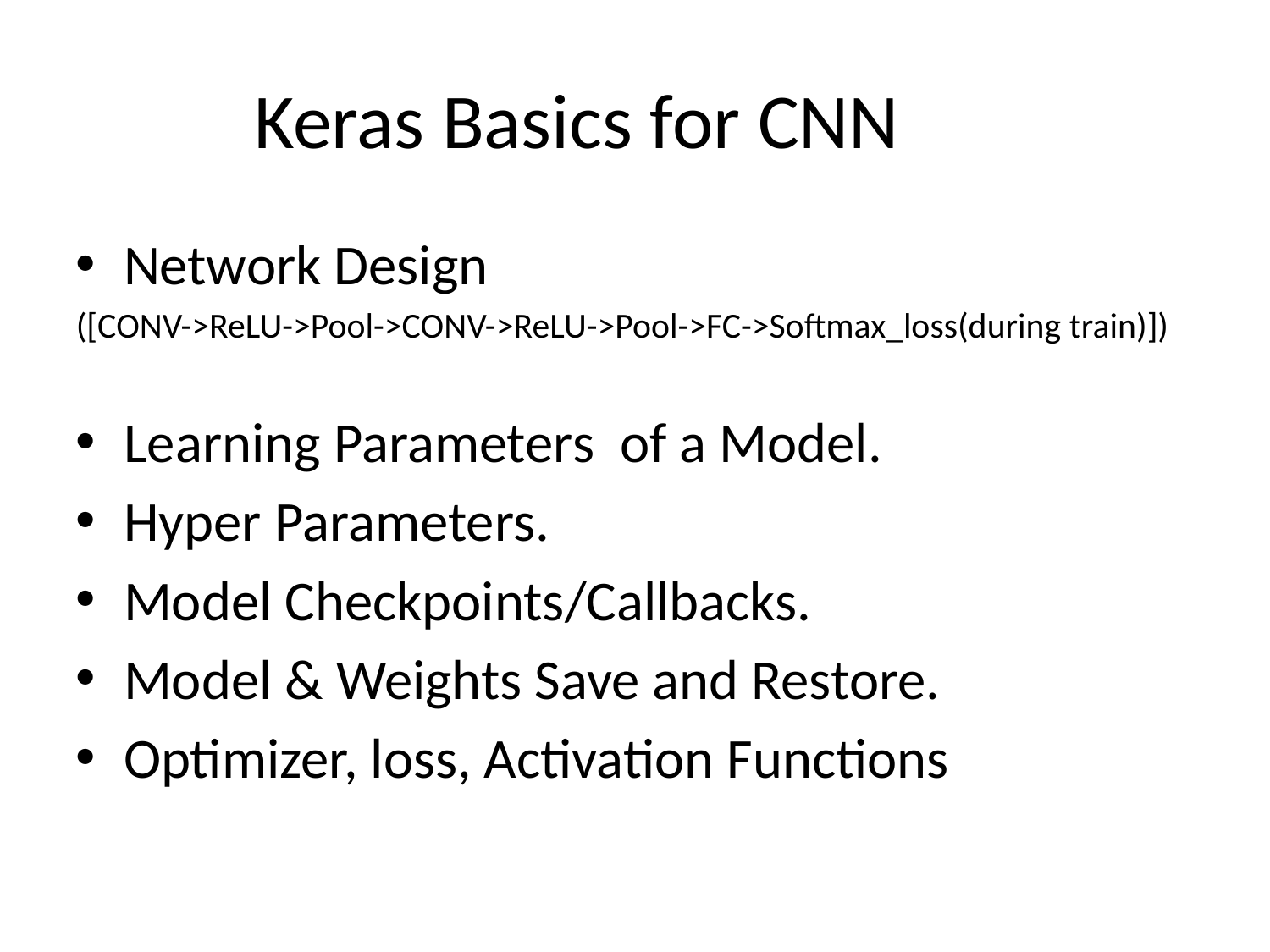

Keras Basics for CNN
Network Design
([CONV->ReLU->Pool->CONV->ReLU->Pool->FC->Softmax_loss(during train)])

Learning Parameters  of a Model.
Hyper Parameters.
Model Checkpoints/Callbacks.
Model & Weights Save and Restore.
Optimizer, loss, Activation Functions